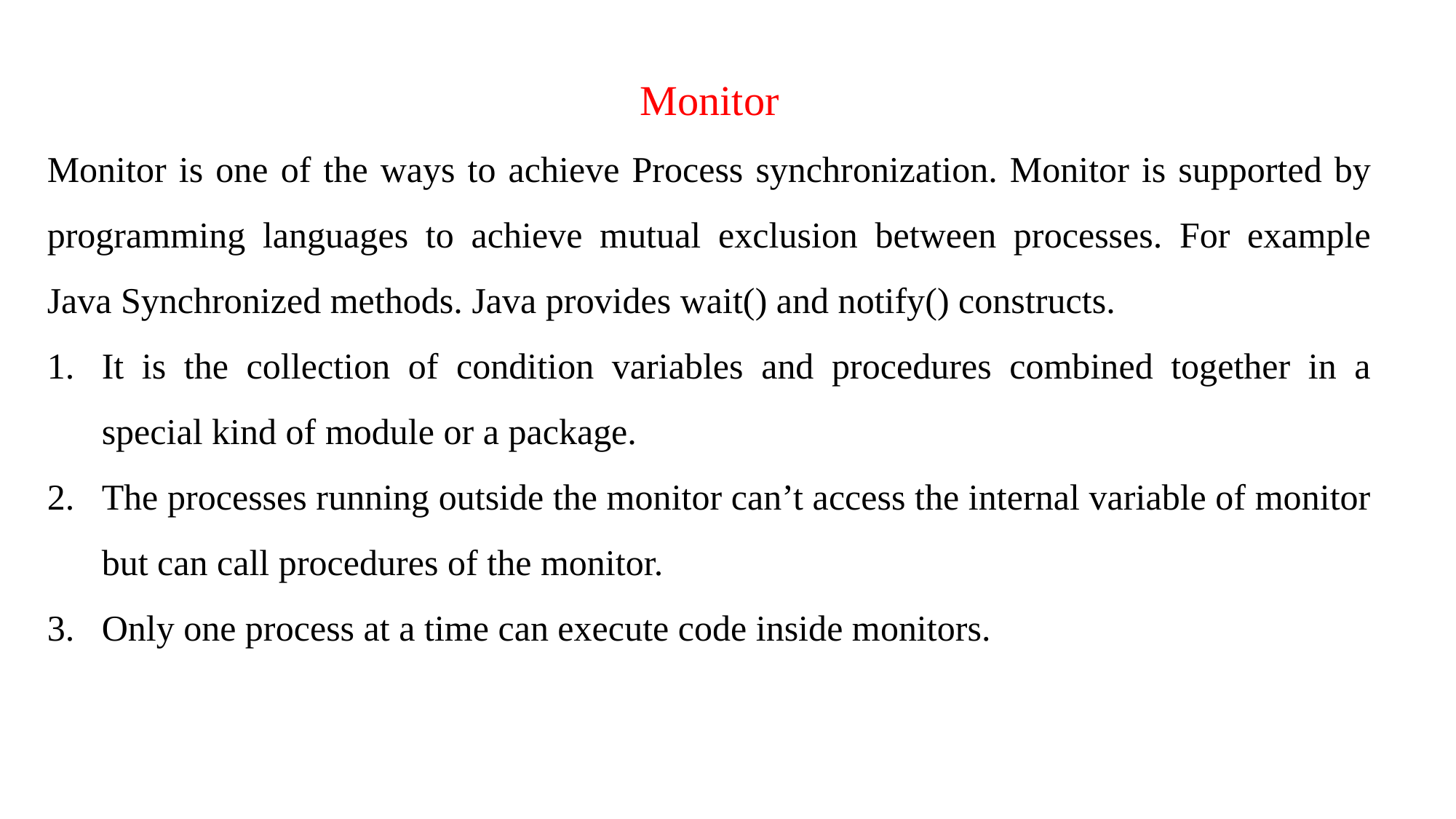

Monitor
Monitor is one of the ways to achieve Process synchronization. Monitor is supported by programming languages to achieve mutual exclusion between processes. For example Java Synchronized methods. Java provides wait() and notify() constructs.
It is the collection of condition variables and procedures combined together in a special kind of module or a package.
The processes running outside the monitor can’t access the internal variable of monitor but can call procedures of the monitor.
Only one process at a time can execute code inside monitors.